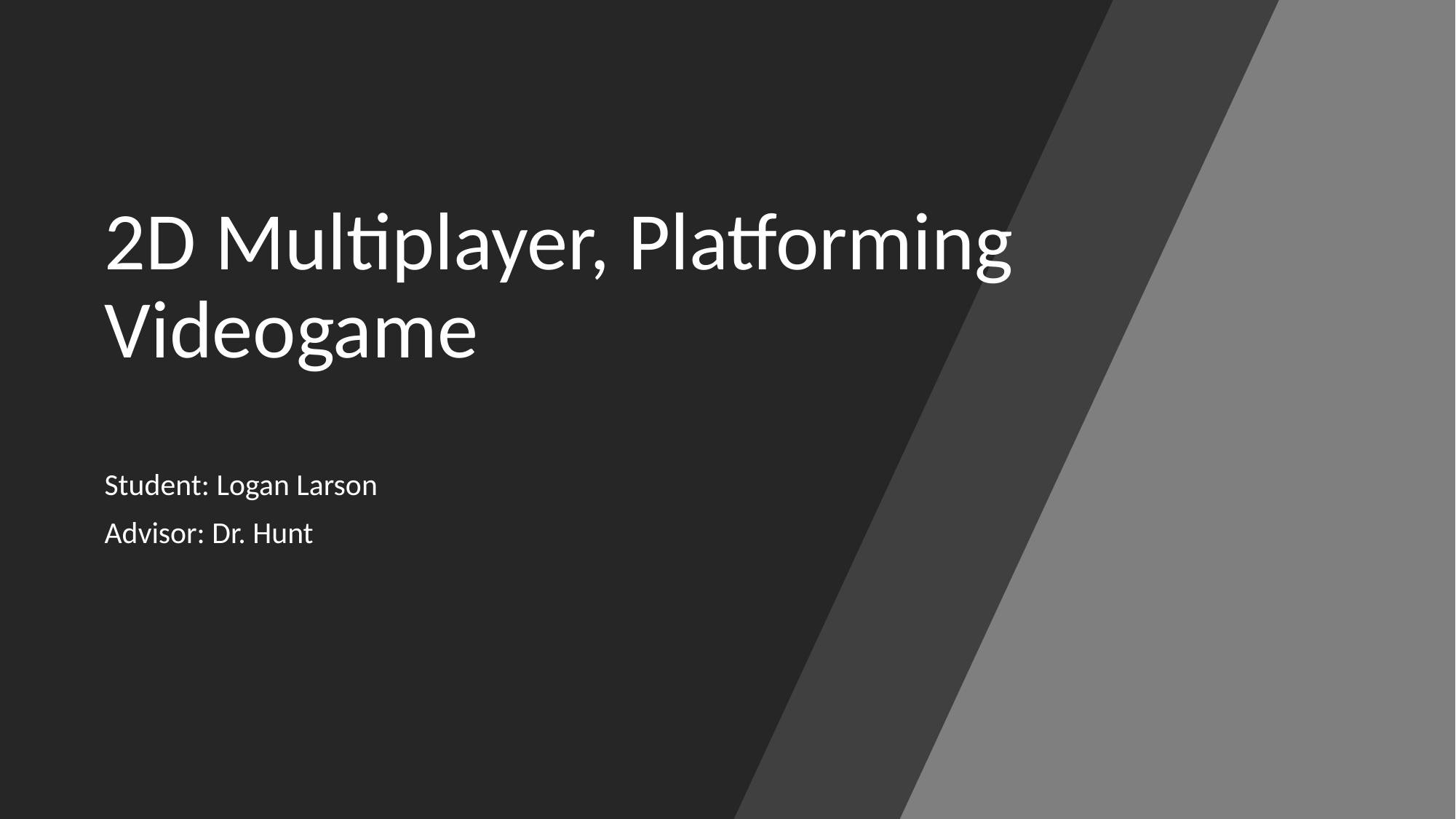

# 2D Multiplayer, Platforming Videogame
Student: Logan Larson
Advisor: Dr. Hunt